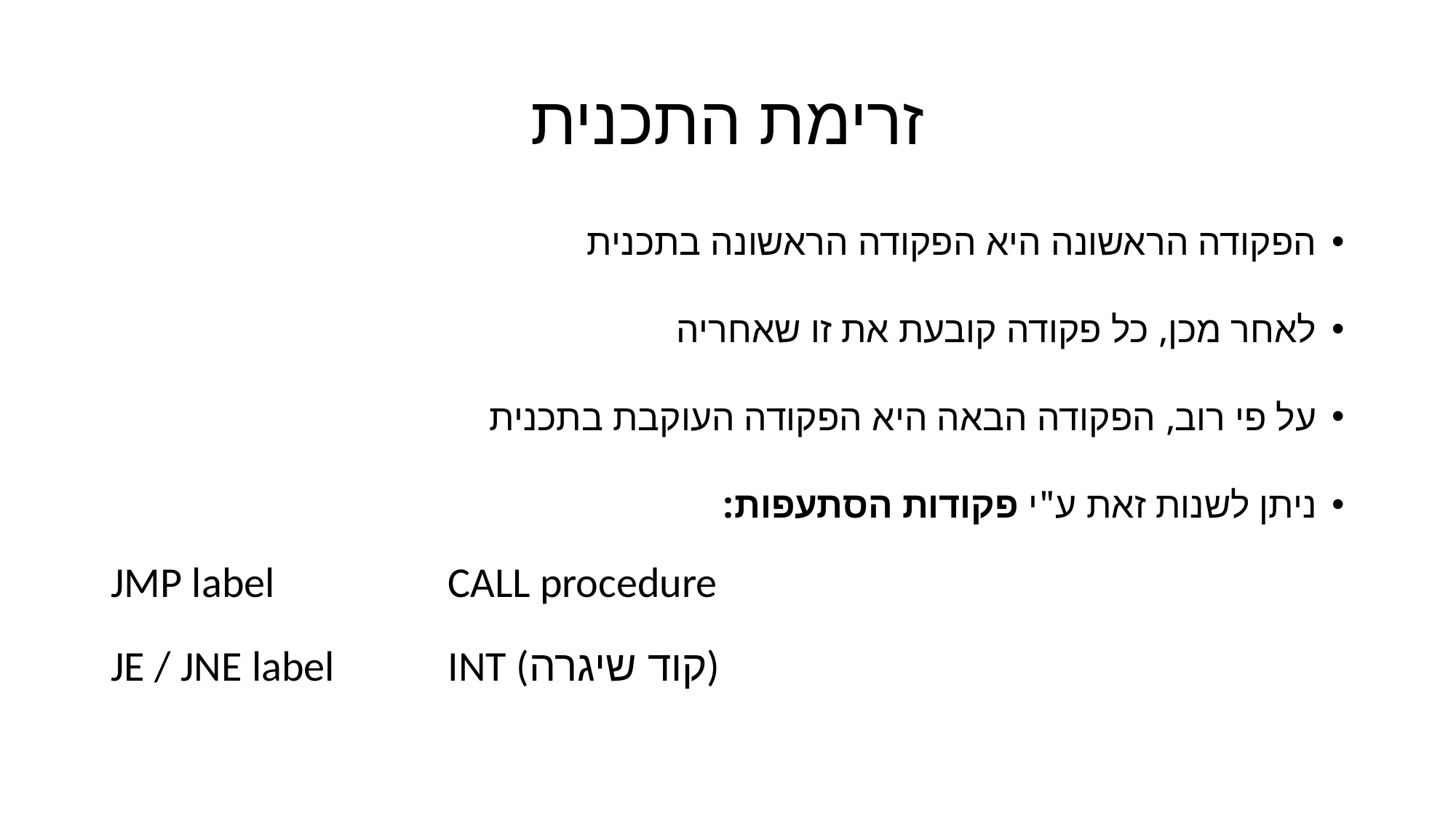

# זרימת התכנית
הפקודה הראשונה היא הפקודה הראשונה בתכנית

לאחר מכן, כל פקודה קובעת את זו שאחריה

על פי רוב, הפקודה הבאה היא הפקודה העוקבת בתכנית

ניתן לשנות זאת ע"י פקודות הסתעפות:

JMP label

CALL procedure

INT (קוד שיגרה)

JE / JNE label